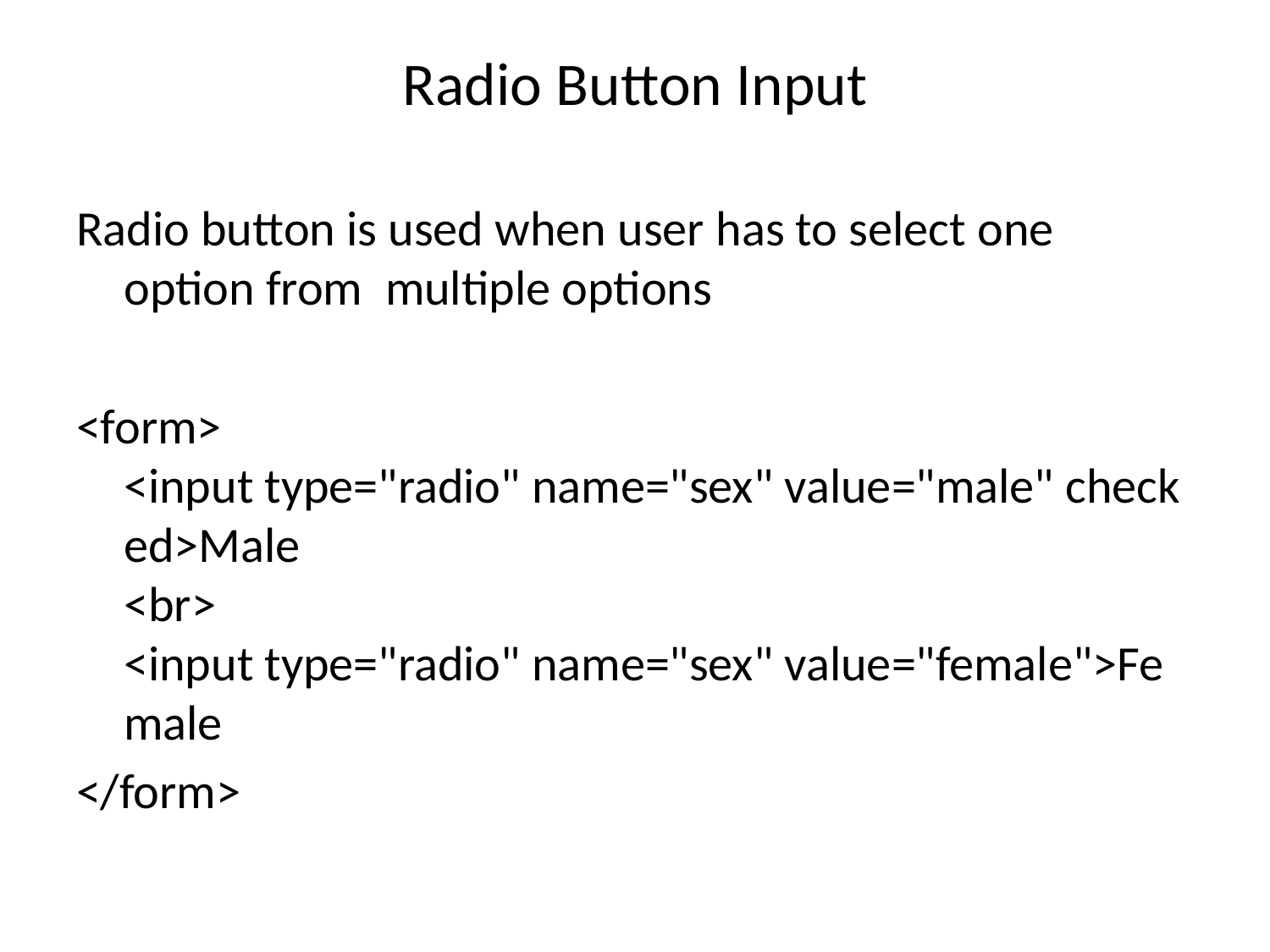

# Radio Button Input
Radio button is used when user has to select one option from  multiple options

<form>
<input type="radio" name="sex" value="male" checked>Male
<br>
<input type="radio" name="sex" value="female">Female
</form>